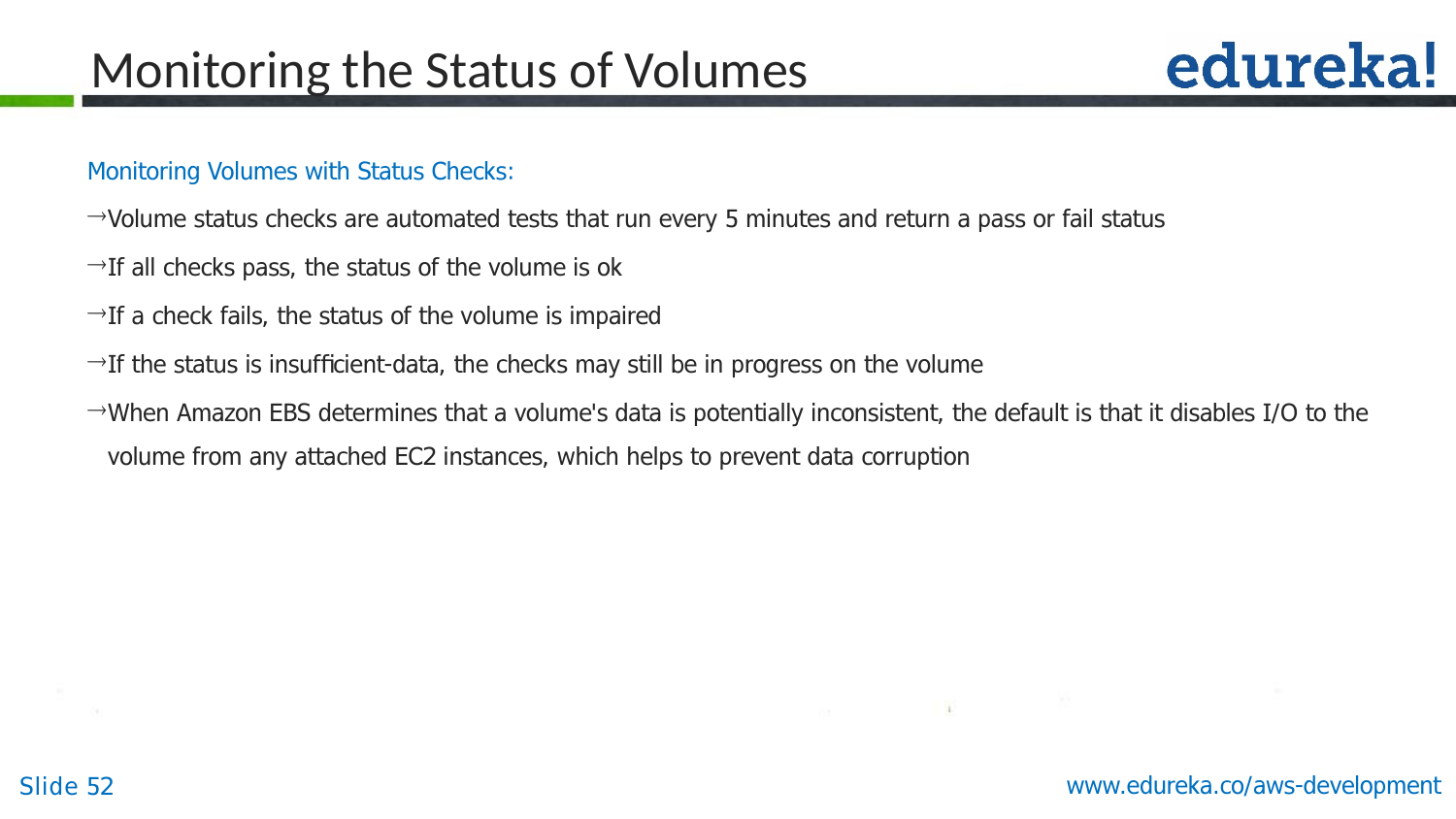

# Monitoring the Status of Volumes
Monitoring Volumes with Status Checks:
Volume status checks are automated tests that run every 5 minutes and return a pass or fail status
If all checks pass, the status of the volume is ok
If a check fails, the status of the volume is impaired
If the status is insufficient-data, the checks may still be in progress on the volume
When Amazon EBS determines that a volume's data is potentially inconsistent, the default is that it disables I/O to the volume from any attached EC2 instances, which helps to prevent data corruption